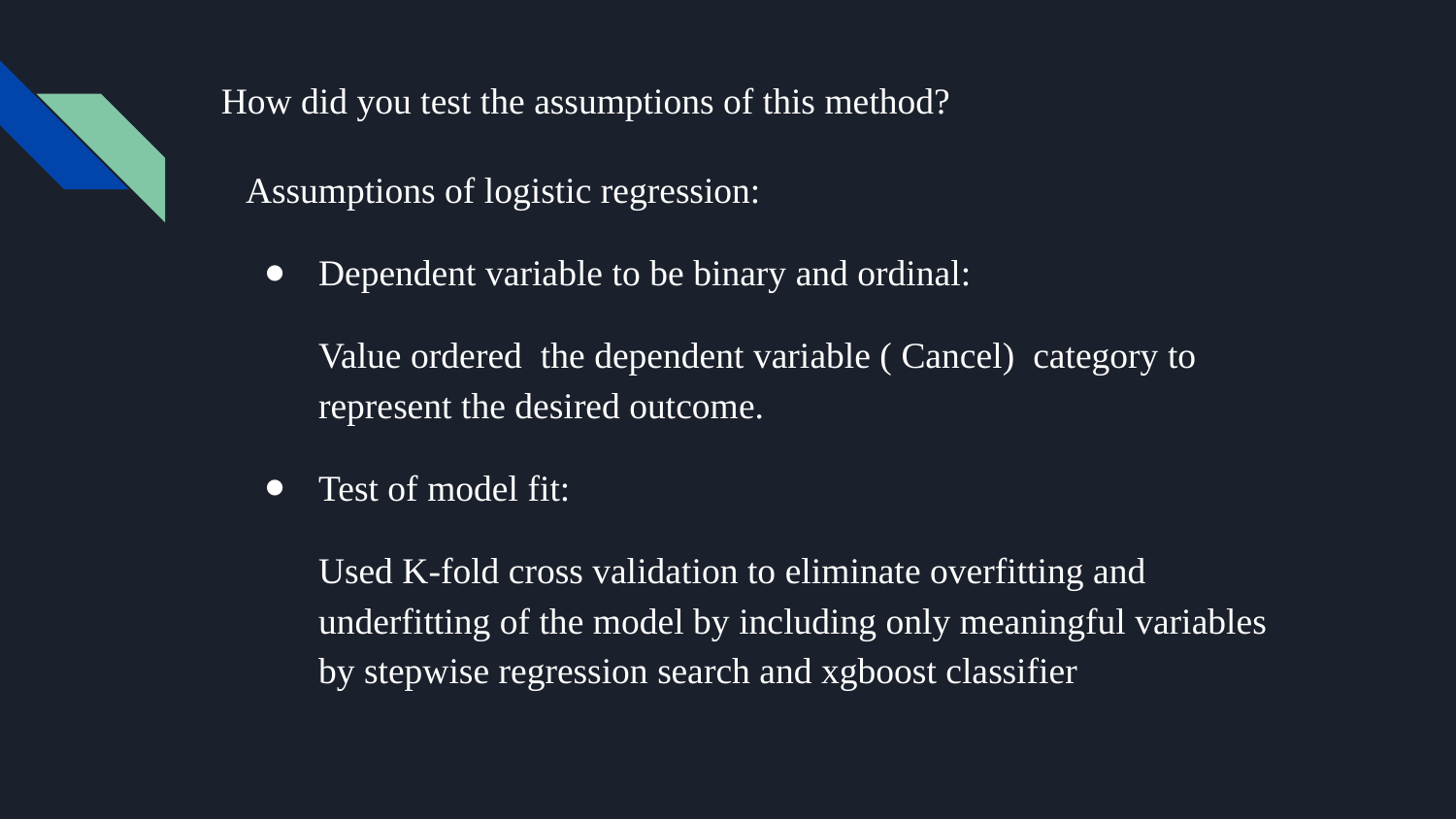

# How did you test the assumptions of this method?
Assumptions of logistic regression:
Dependent variable to be binary and ordinal:
Value ordered  the dependent variable ( Cancel)  category to represent the desired outcome.
Test of model fit:
Used K-fold cross validation to eliminate overfitting and underfitting of the model by including only meaningful variables by stepwise regression search and xgboost classifier